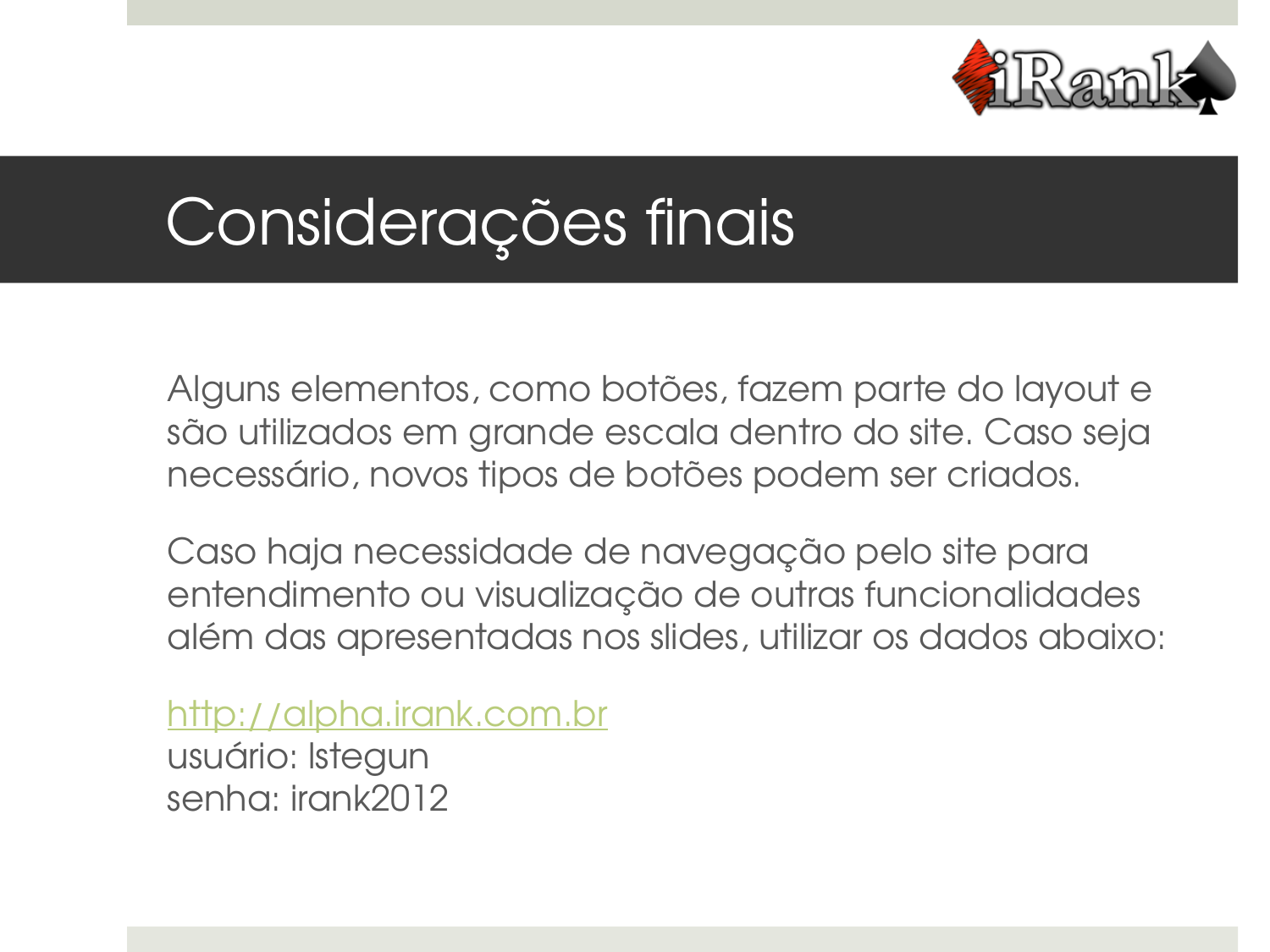

# Considerações finais
Alguns elementos, como botões, fazem parte do layout e são utilizados em grande escala dentro do site. Caso seja necessário, novos tipos de botões podem ser criados.
Caso haja necessidade de navegação pelo site para entendimento ou visualização de outras funcionalidades além das apresentadas nos slides, utilizar os dados abaixo:
http://alpha.irank.com.br
usuário: lstegun
senha: irank2012